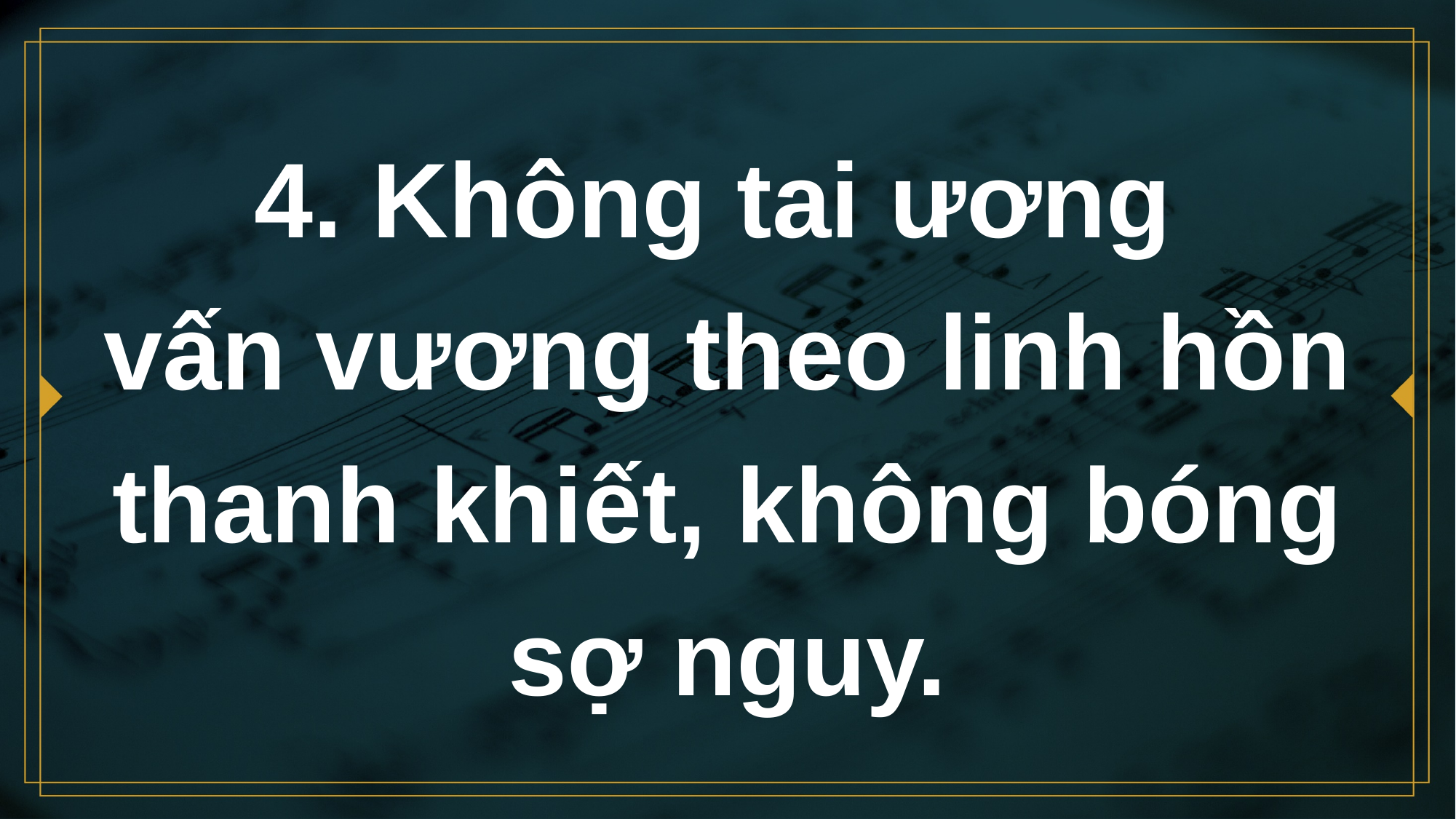

# 4. Không tai ương vấn vương theo linh hồn thanh khiết, không bóng sợ nguy.